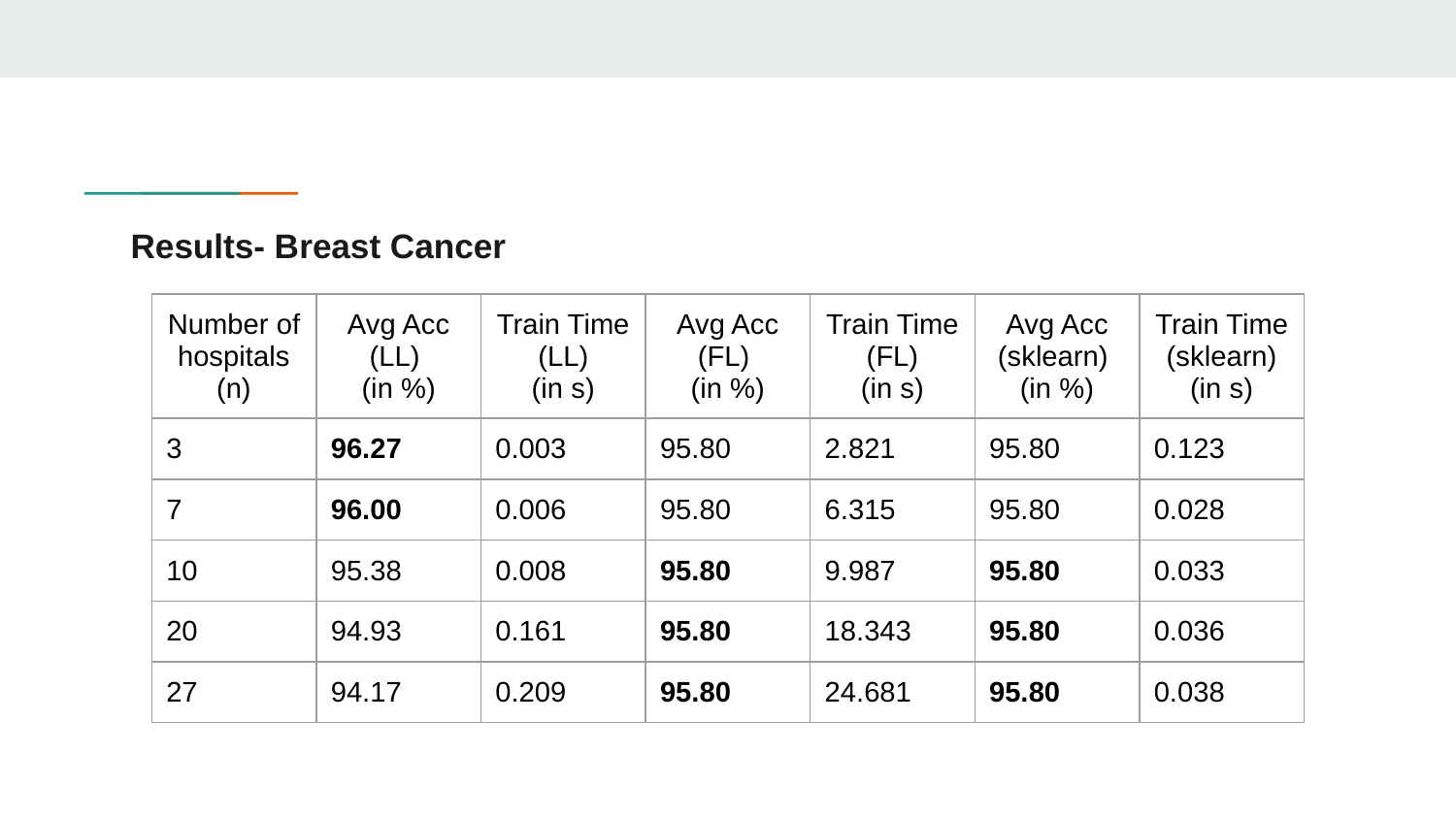

# Results- Breast Cancer
| Number of hospitals (n) | Avg Acc (LL) (in %) | Train Time (LL) (in s) | Avg Acc (FL) (in %) | Train Time (FL) (in s) | Avg Acc (sklearn) (in %) | Train Time (sklearn) (in s) |
| --- | --- | --- | --- | --- | --- | --- |
| 3 | 96.27 | 0.003 | 95.80 | 2.821 | 95.80 | 0.123 |
| 7 | 96.00 | 0.006 | 95.80 | 6.315 | 95.80 | 0.028 |
| 10 | 95.38 | 0.008 | 95.80 | 9.987 | 95.80 | 0.033 |
| 20 | 94.93 | 0.161 | 95.80 | 18.343 | 95.80 | 0.036 |
| 27 | 94.17 | 0.209 | 95.80 | 24.681 | 95.80 | 0.038 |